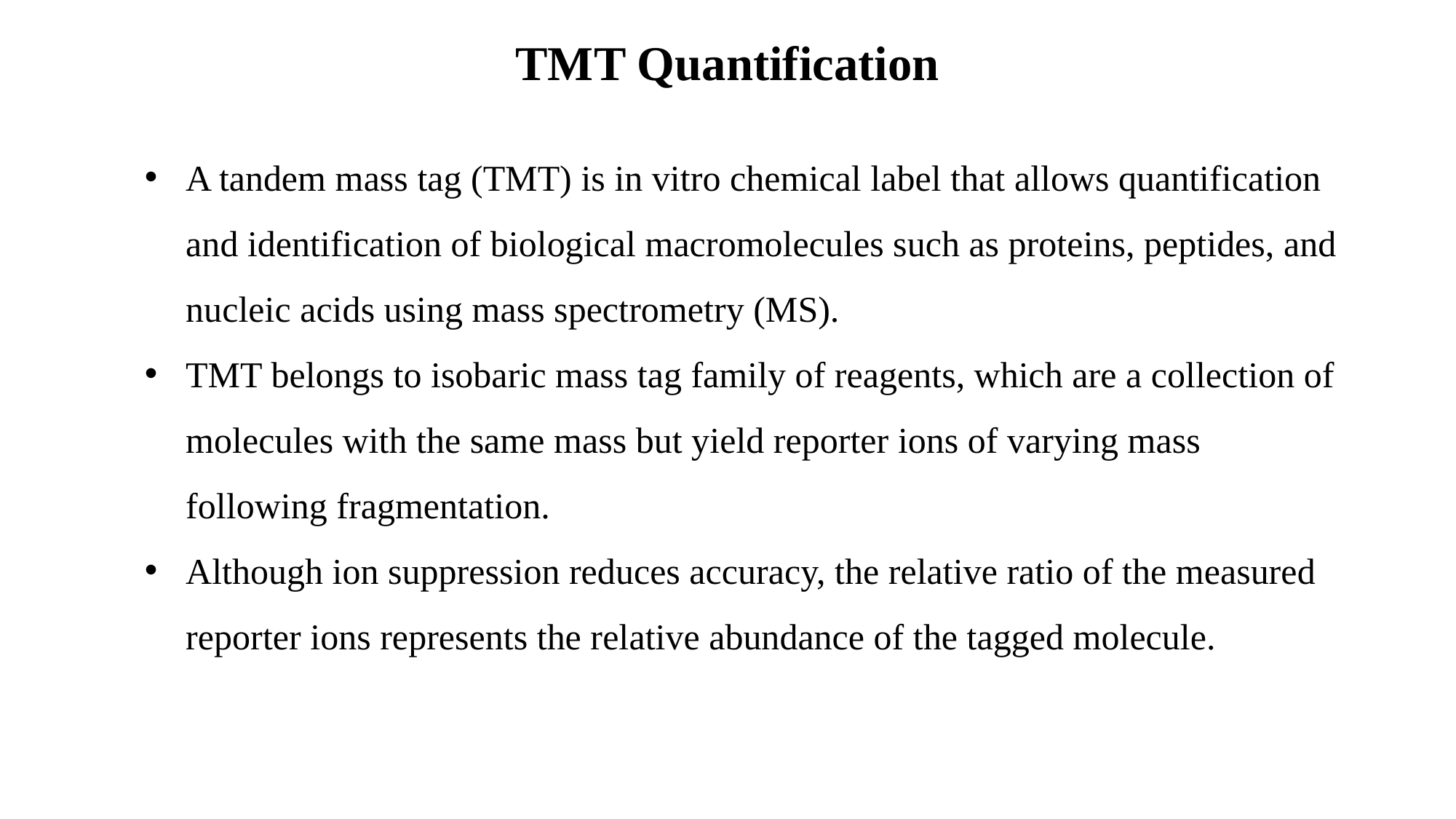

TMT Quantification
A tandem mass tag (TMT) is in vitro chemical label that allows quantification and identification of biological macromolecules such as proteins, peptides, and nucleic acids using mass spectrometry (MS).
TMT belongs to isobaric mass tag family of reagents, which are a collection of molecules with the same mass but yield reporter ions of varying mass following fragmentation.
Although ion suppression reduces accuracy, the relative ratio of the measured reporter ions represents the relative abundance of the tagged molecule.